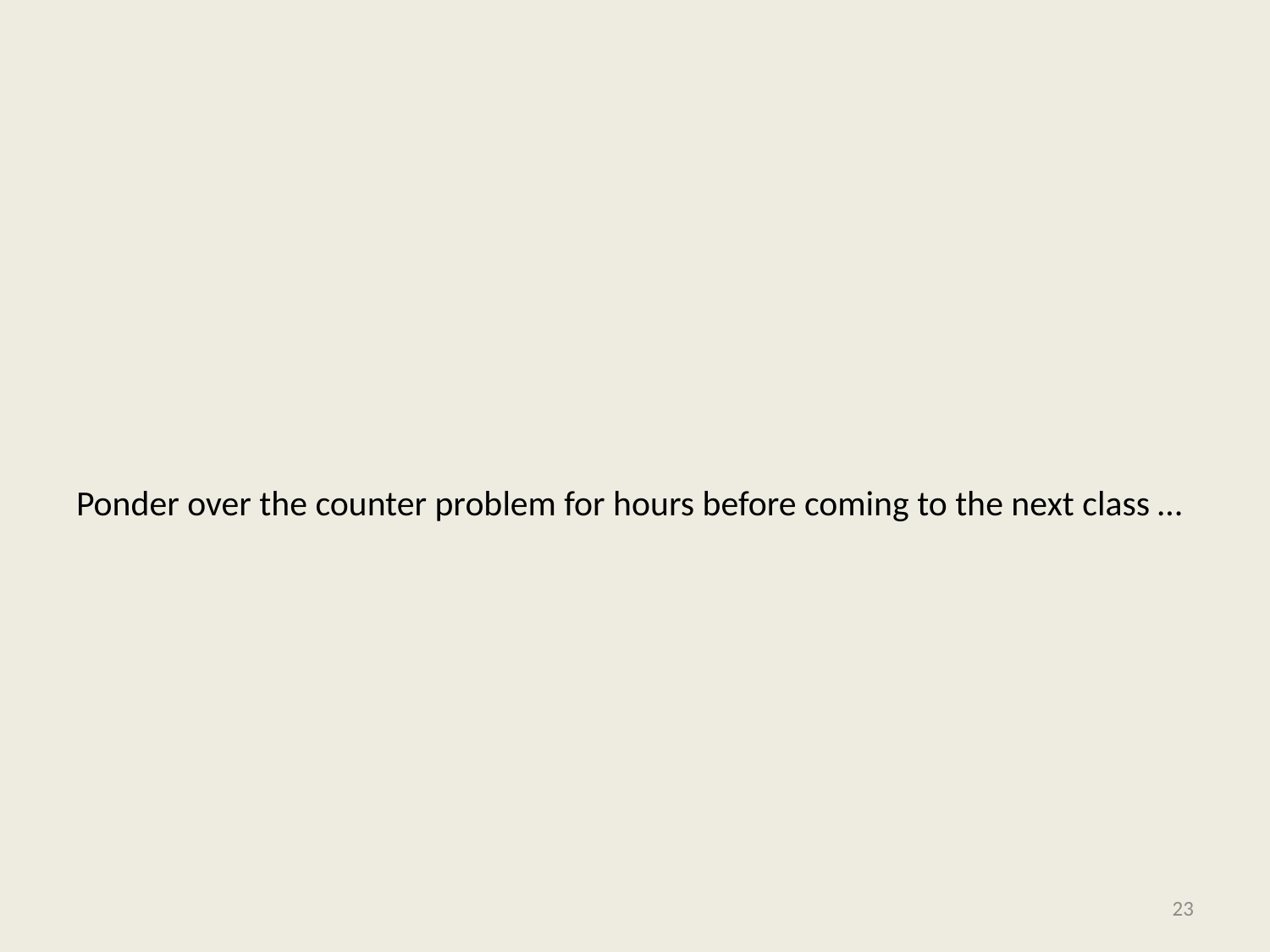

#

Ponder over the counter problem for hours before coming to the next class …
23